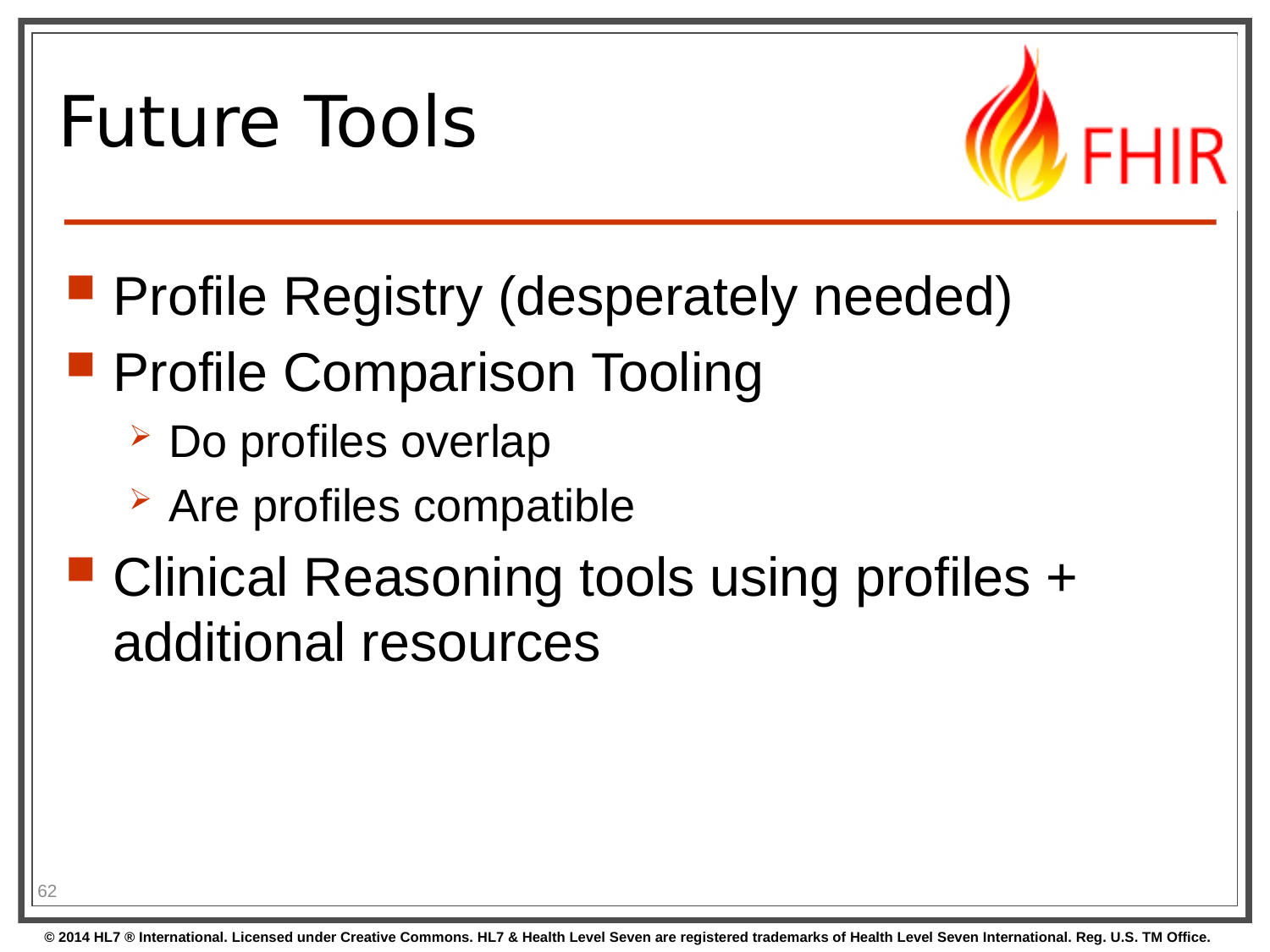

# Future Tools
Profile Registry (desperately needed)
Profile Comparison Tooling
Do profiles overlap
Are profiles compatible
Clinical Reasoning tools using profiles + additional resources
62